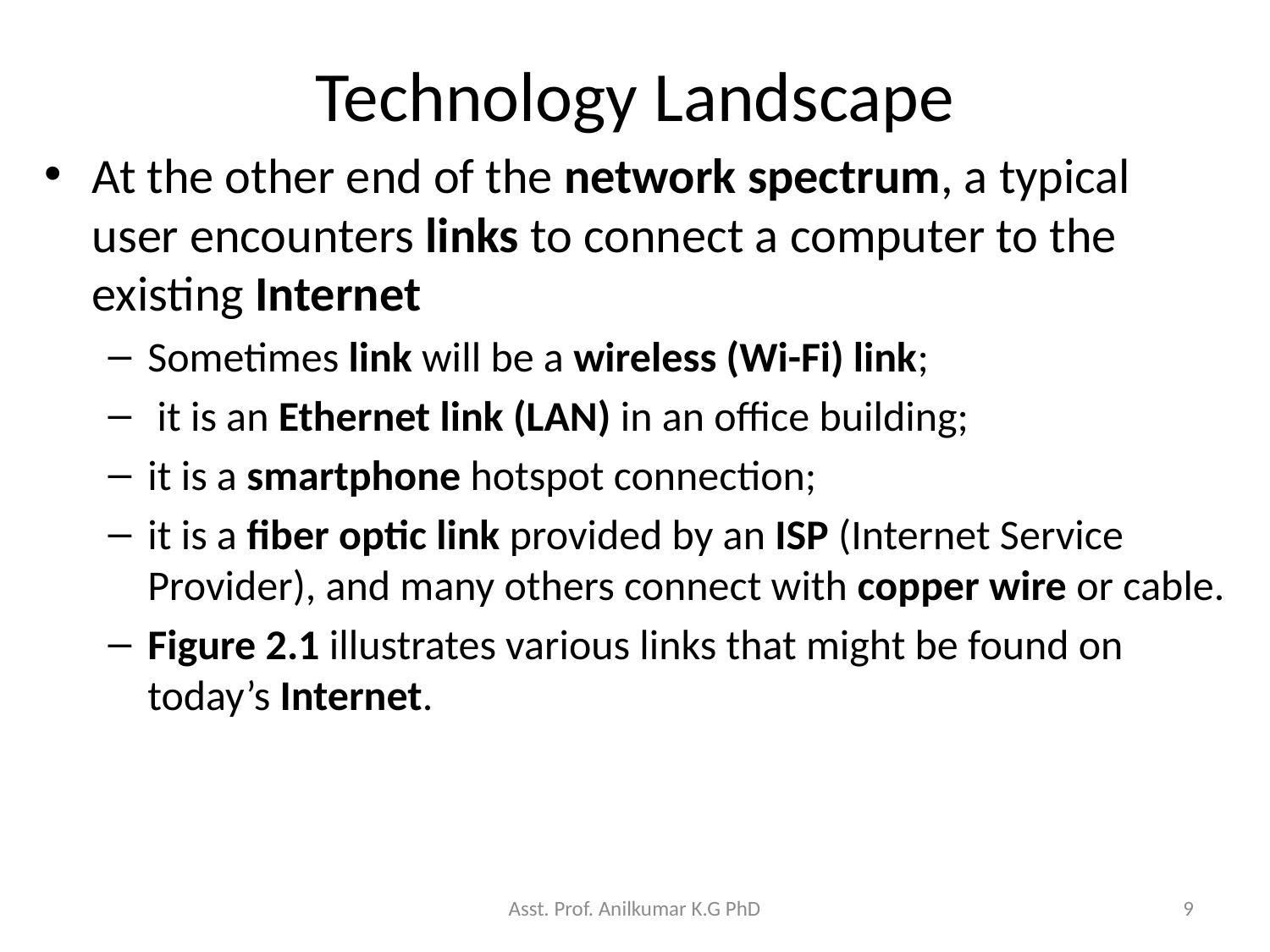

# Technology Landscape
At the other end of the network spectrum, a typical user encounters links to connect a computer to the existing Internet
Sometimes link will be a wireless (Wi-Fi) link;
 it is an Ethernet link (LAN) in an office building;
it is a smartphone hotspot connection;
it is a fiber optic link provided by an ISP (Internet Service Provider), and many others connect with copper wire or cable.
Figure 2.1 illustrates various links that might be found on today’s Internet.
Asst. Prof. Anilkumar K.G PhD
9